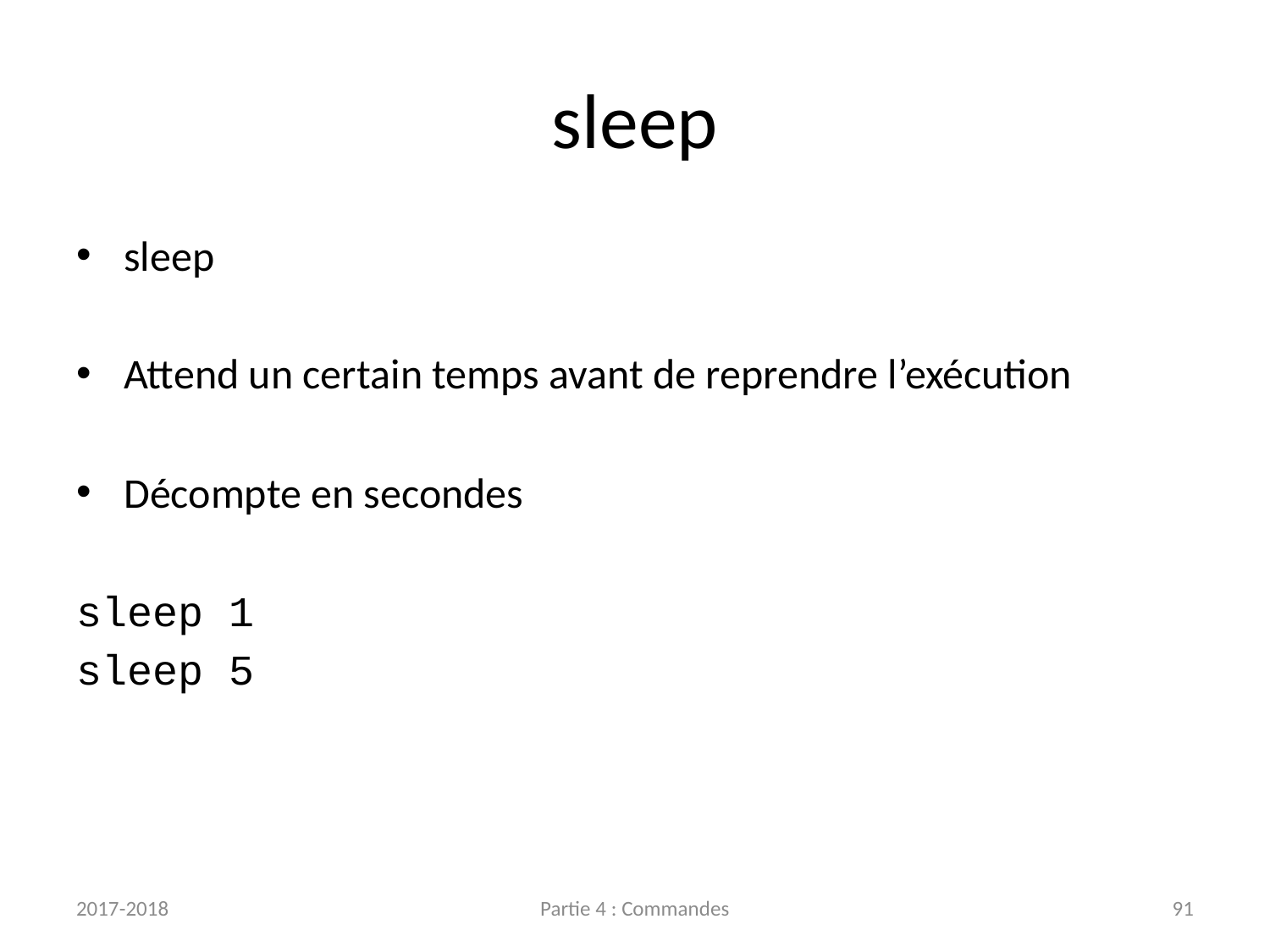

# sleep
sleep

Attend un certain temps avant de reprendre l’exécution

Décompte en secondes

sleep 1
sleep 5
2017-2018
Partie 4 : Commandes
91